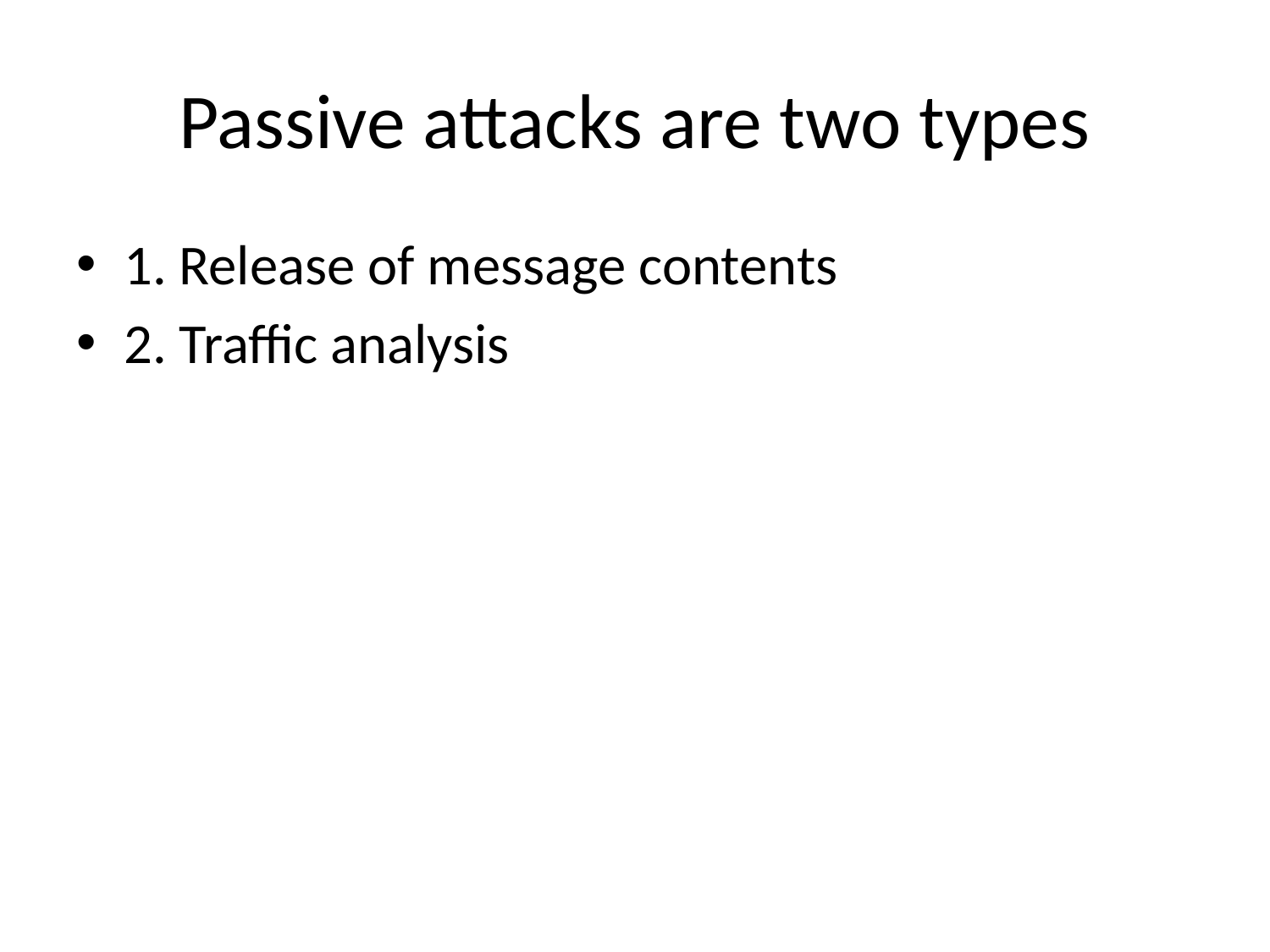

# Passive attacks are two types
1. Release of message contents
2. Traffic analysis